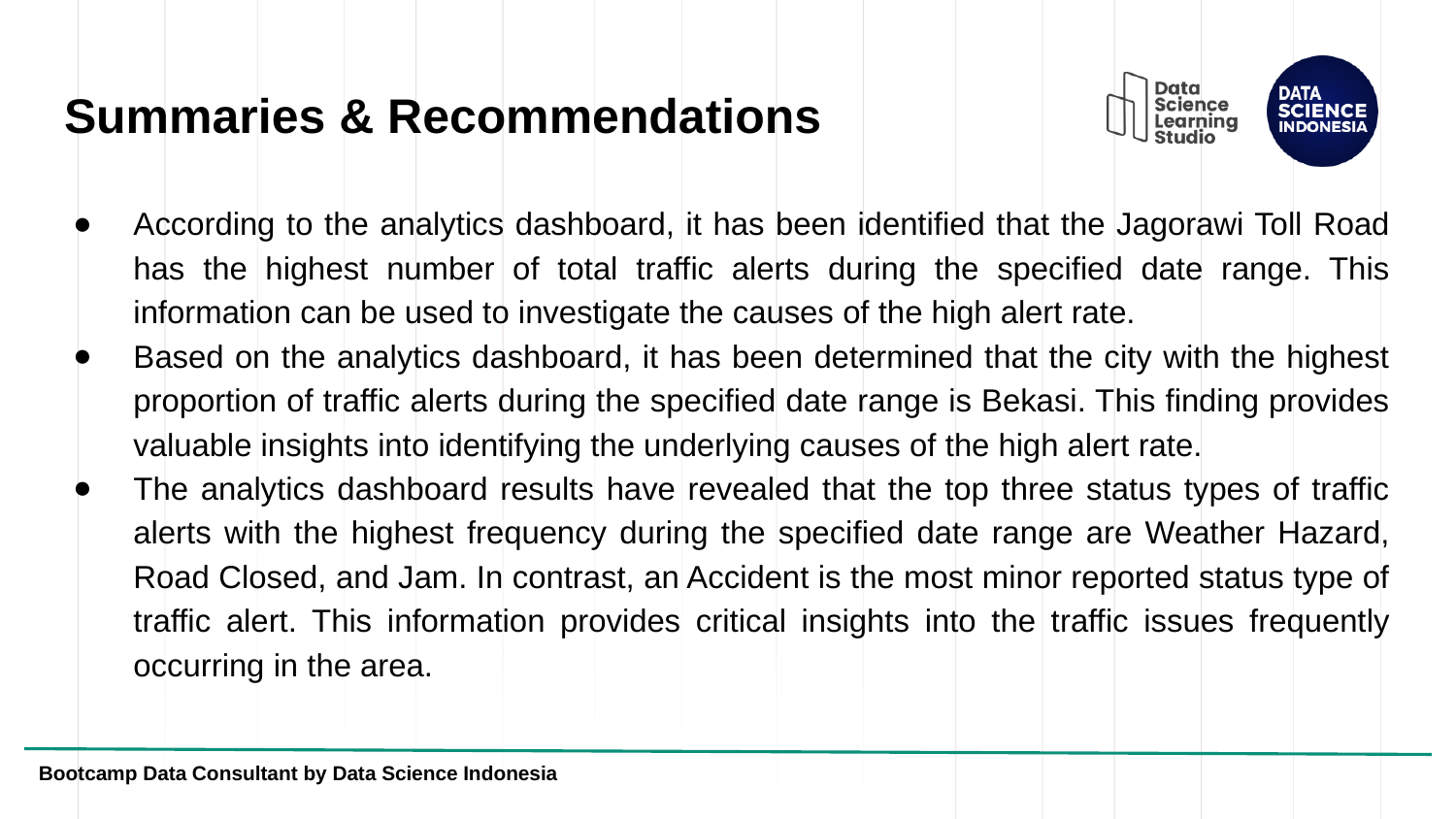

# Summaries & Recommendations
According to the analytics dashboard, it has been identified that the Jagorawi Toll Road has the highest number of total traffic alerts during the specified date range. This information can be used to investigate the causes of the high alert rate.
Based on the analytics dashboard, it has been determined that the city with the highest proportion of traffic alerts during the specified date range is Bekasi. This finding provides valuable insights into identifying the underlying causes of the high alert rate.
The analytics dashboard results have revealed that the top three status types of traffic alerts with the highest frequency during the specified date range are Weather Hazard, Road Closed, and Jam. In contrast, an Accident is the most minor reported status type of traffic alert. This information provides critical insights into the traffic issues frequently occurring in the area.